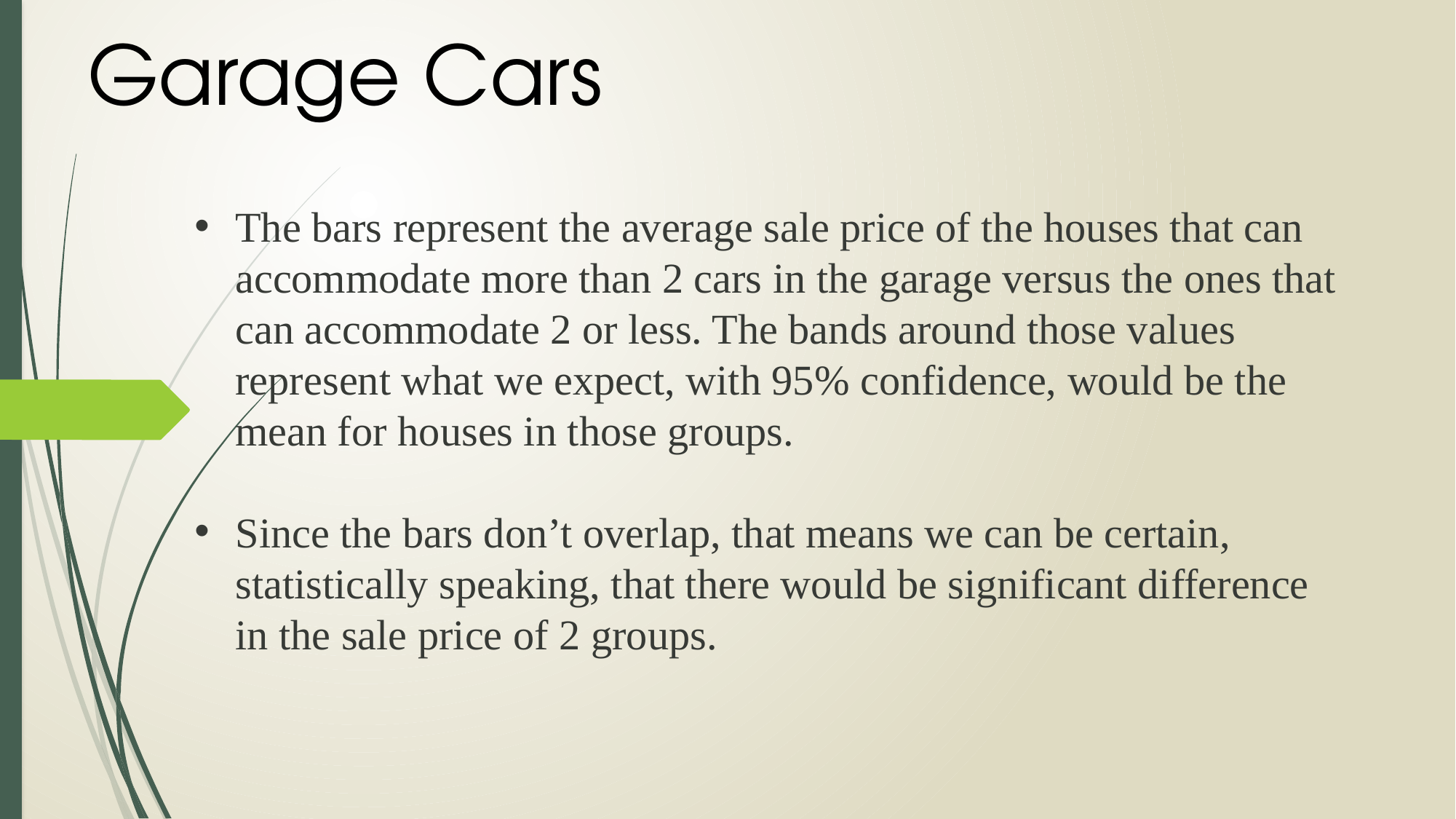

Garage Cars
The bars represent the average sale price of the houses that can accommodate more than 2 cars in the garage versus the ones that can accommodate 2 or less. The bands around those values represent what we expect, with 95% confidence, would be the mean for houses in those groups.

Since the bars don’t overlap, that means we can be certain, statistically speaking, that there would be significant difference in the sale price of 2 groups.